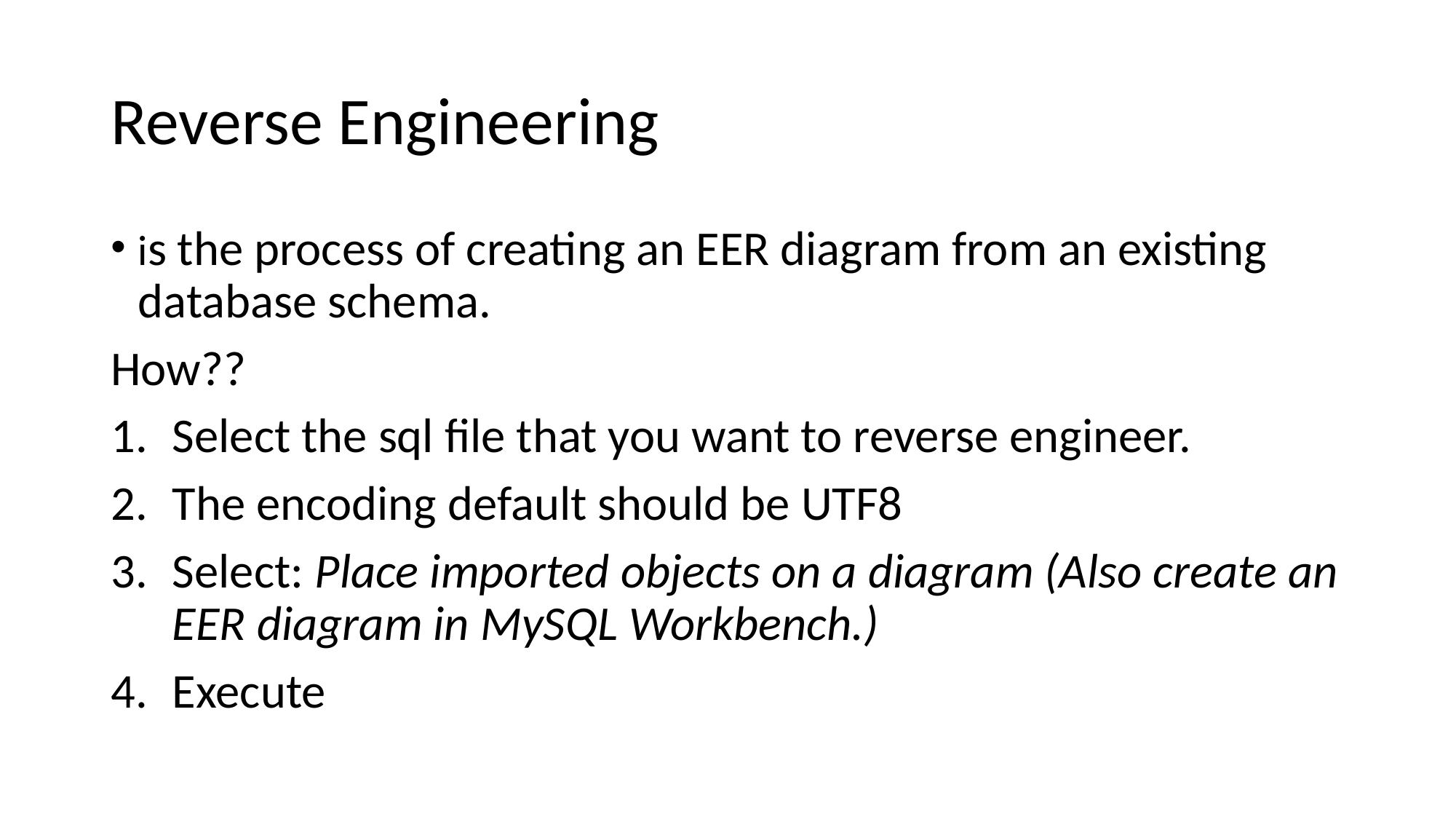

# Reverse Engineering
is the process of creating an EER diagram from an existing database schema.
How??
Select the sql file that you want to reverse engineer.
The encoding default should be UTF8
Select: Place imported objects on a diagram (Also create an EER diagram in MySQL Workbench.)
Execute